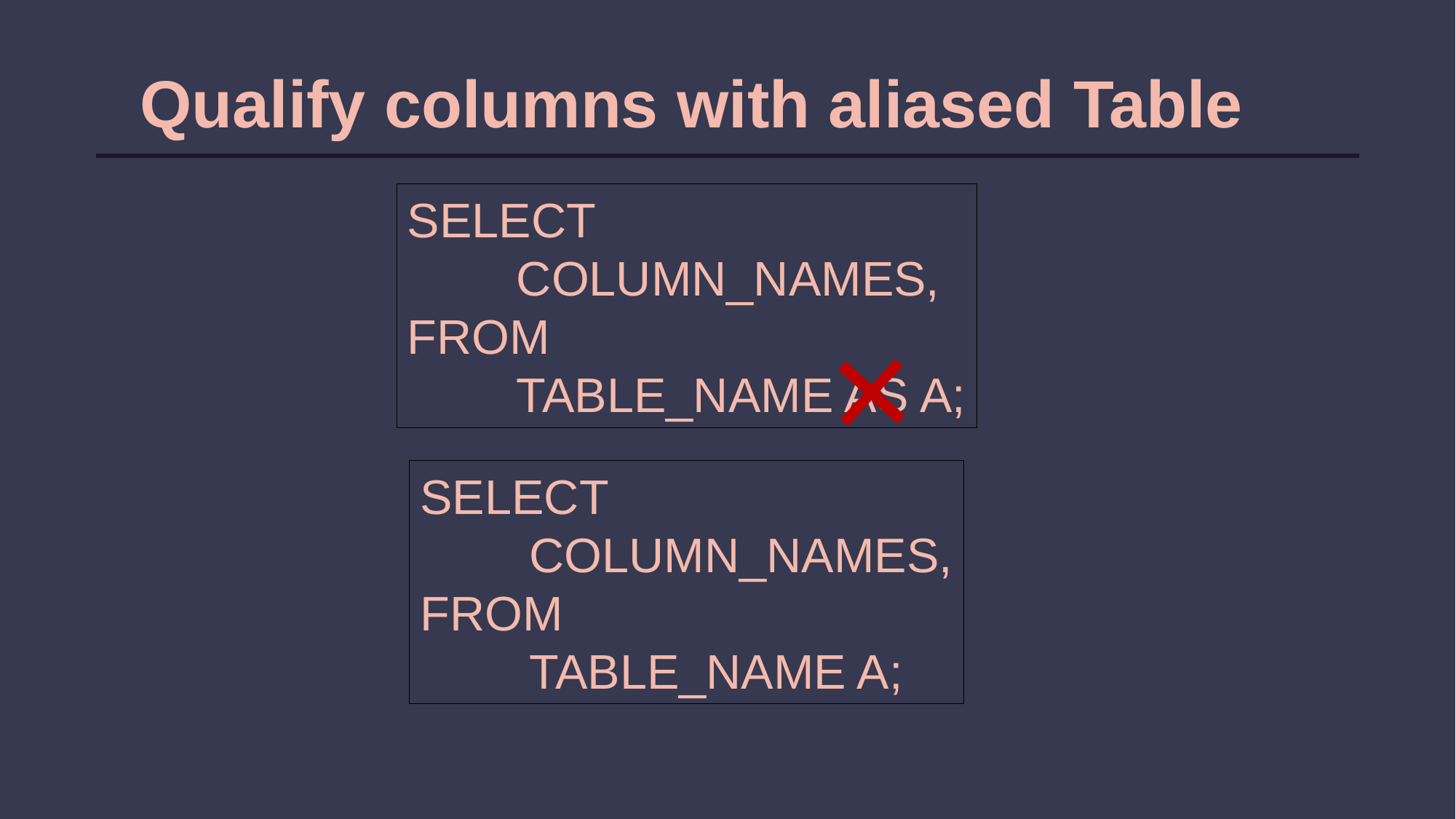

Qualify columns with aliased Table
SELECT
	COLUMN_NAMES,
FROM
	TABLE_NAME AS A;

SELECT
	COLUMN_NAMES,
FROM
	TABLE_NAME A;